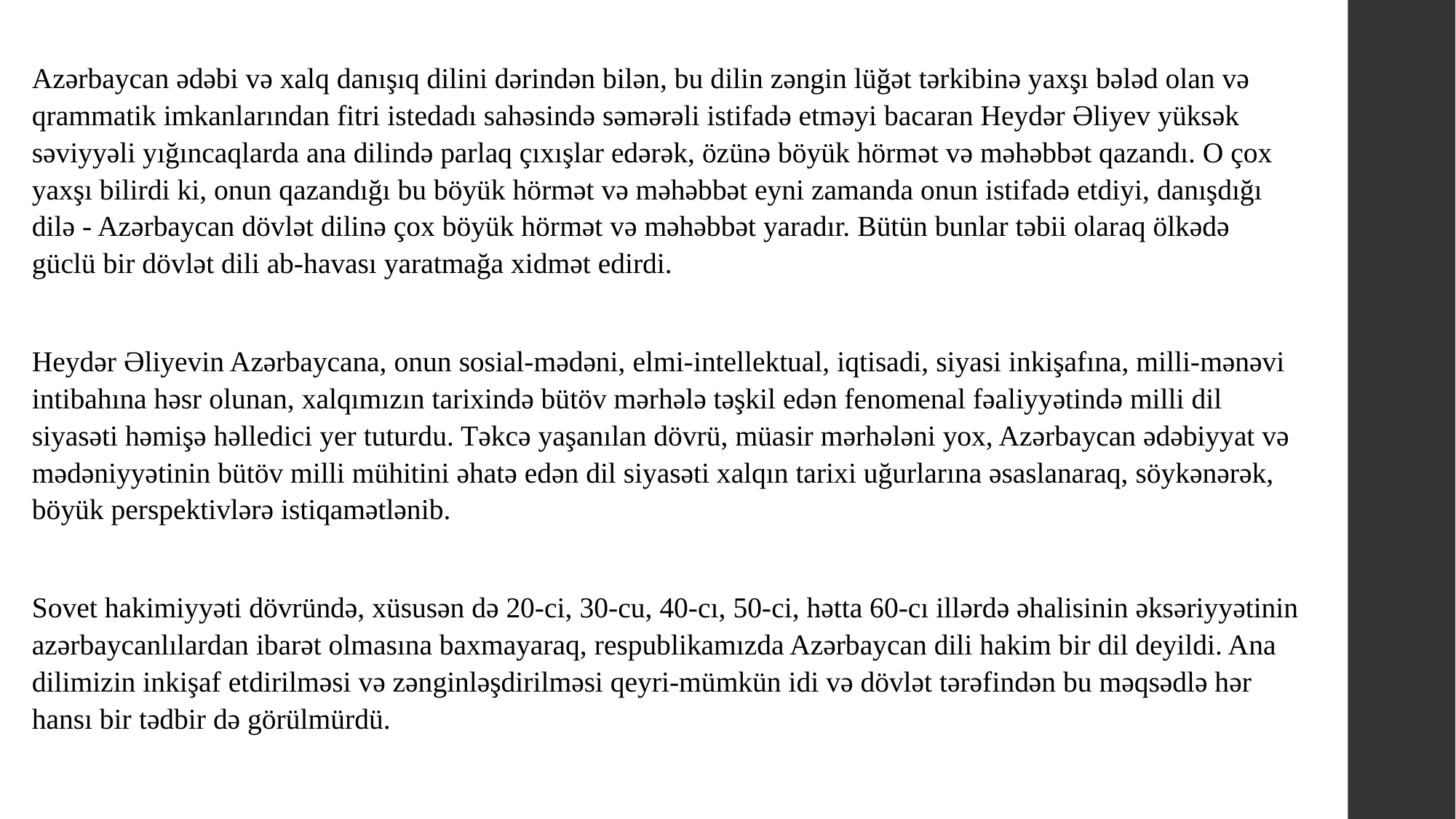

Azərbaycan ədəbi və xalq danışıq dilini dərindən bilən, bu dilin zəngin lüğət tərkibinə yaxşı bələd olan və qrammatik imkanlarından fitri istedadı sahəsində səmərəli istifadə etməyi bacaran Heydər Əliyev yüksək səviyyəli yığıncaqlarda ana dilində parlaq çıxışlar edərək, özünə böyük hörmət və məhəbbət qazandı. O çox yaxşı bilirdi ki, onun qazandığı bu böyük hörmət və məhəbbət eyni zamanda onun istifadə etdiyi, danışdığı dilə - Azərbaycan dövlət dilinə çox böyük hörmət və məhəbbət yaradır. Bütün bunlar təbii olaraq ölkədə güclü bir dövlət dili ab-havası yaratmağa xidmət edirdi.

Heydər Əliyevin Azərbaycana, onun sosial-mədəni, elmi-intellektual, iqtisadi, siyasi inkişafına, milli-mənəvi intibahına həsr olunan, xalqımızın tarixində bütöv mərhələ təşkil edən fenomenal fəaliyyətində milli dil siyasəti həmişə həlledici yer tuturdu. Təkcə yaşanılan dövrü, müasir mərhələni yox, Azərbaycan ədəbiyyat və mədəniyyətinin bütöv milli mühitini əhatə edən dil siyasəti xalqın tarixi uğurlarına əsaslanaraq, söykənərək, böyük perspektivlərə istiqamətlənib.

Sovet hakimiyyəti dövründə, xüsusən də 20-ci, 30-cu, 40-cı, 50-ci, hətta 60-cı illərdə əhalisinin əksəriyyətinin azərbaycanlılardan ibarət olmasına baxmayaraq, respublikamızda Azərbaycan dili hakim bir dil deyildi. Ana dilimizin inkişaf etdirilməsi və zənginləşdirilməsi qeyri-mümkün idi və dövlət tərəfindən bu məqsədlə hər hansı bir tədbir də görülmürdü.